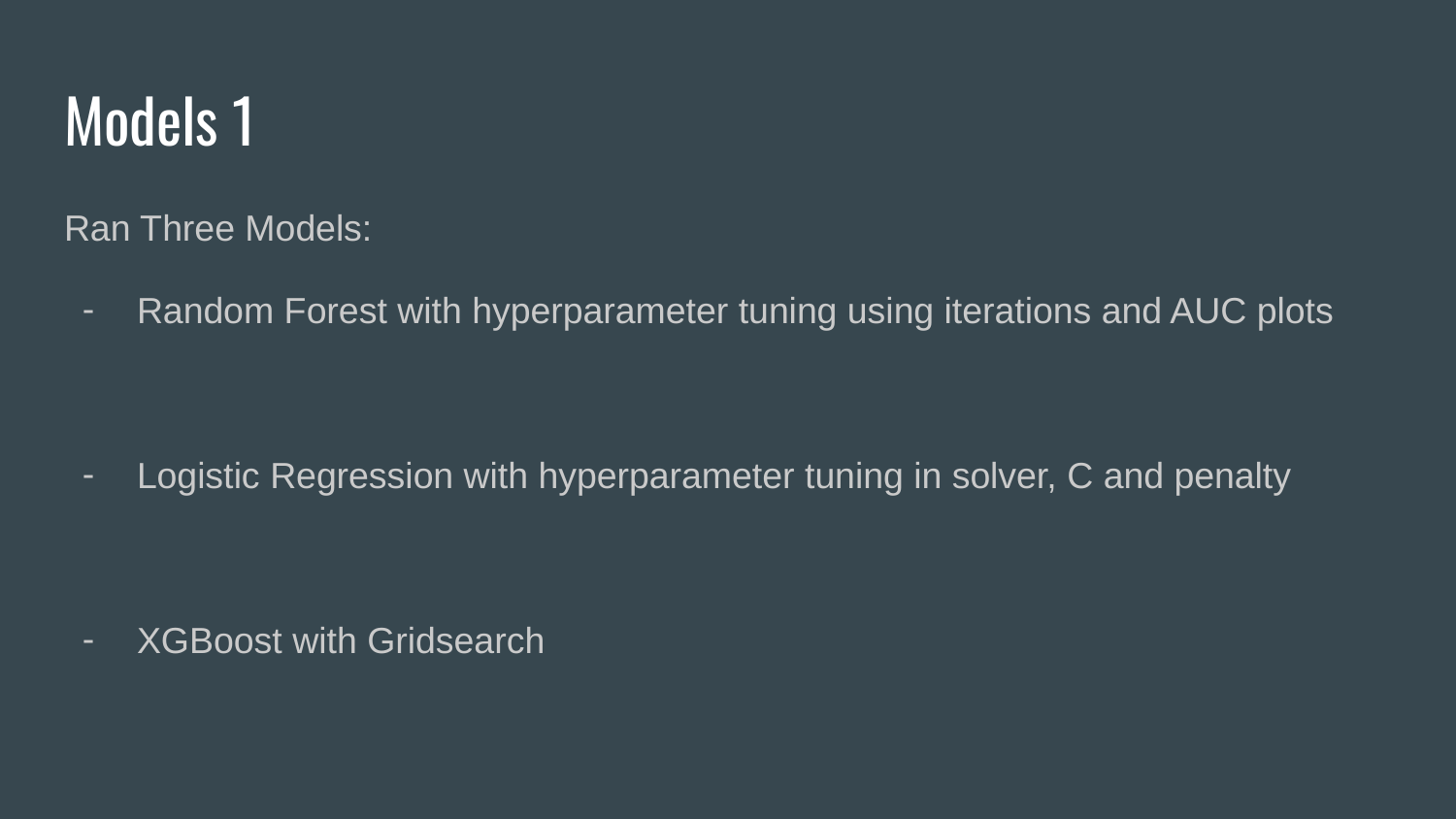

# Models 1
Ran Three Models:
Random Forest with hyperparameter tuning using iterations and AUC plots

Logistic Regression with hyperparameter tuning in solver, C and penalty

XGBoost with Gridsearch